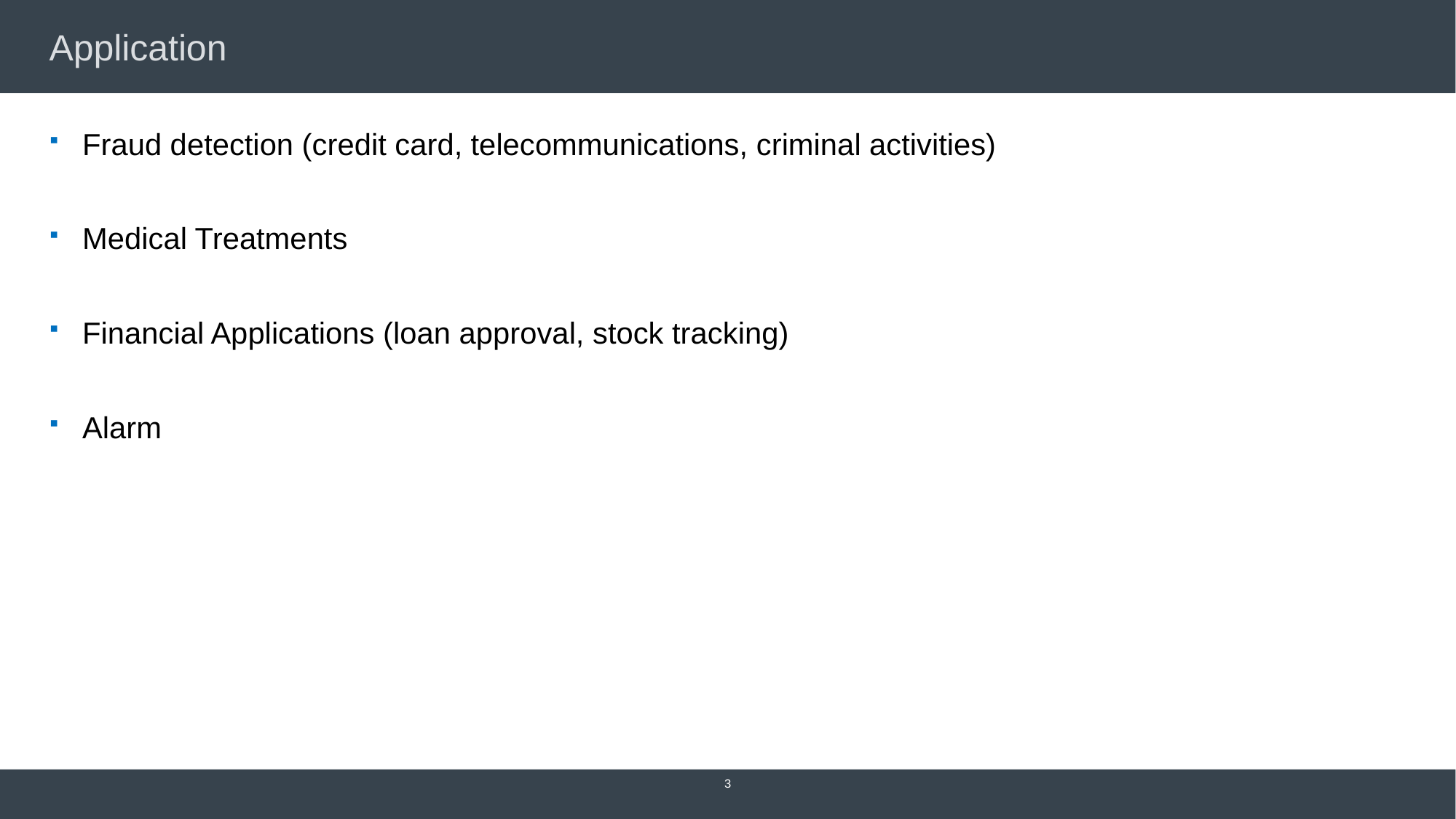

# Application
Fraud detection (credit card, telecommunications, criminal activities)

Medical Treatments

Financial Applications (loan approval, stock tracking)

Alarm
3